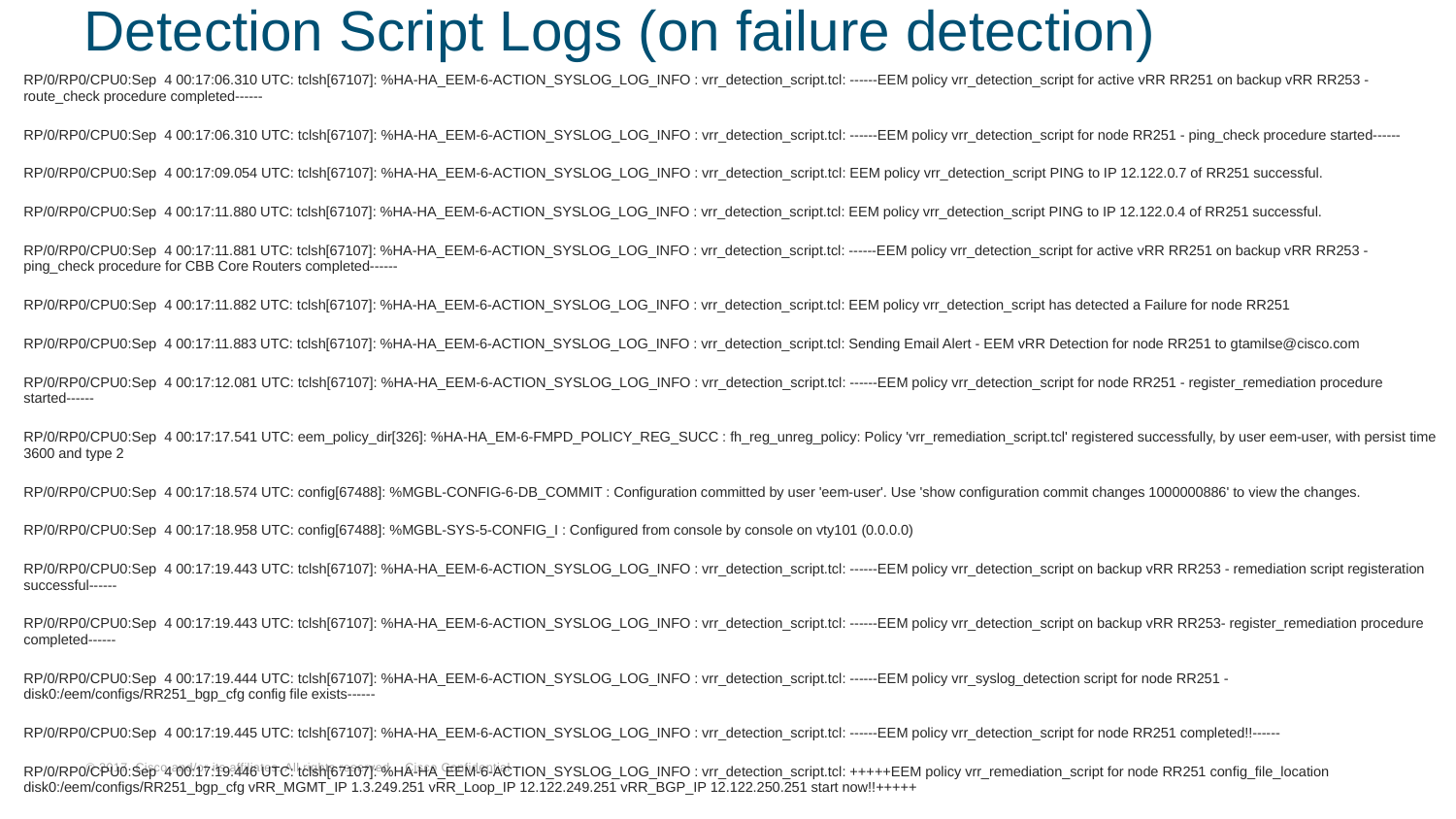

# Detection Script Logs (on failure detection)
RP/0/RP0/CPU0:Sep  4 00:17:06.310 UTC: tclsh[67107]: %HA-HA_EEM-6-ACTION_SYSLOG_LOG_INFO : vrr_detection_script.tcl: ------EEM policy vrr_detection_script for active vRR RR251 on backup vRR RR253 - route_check procedure completed------
RP/0/RP0/CPU0:Sep  4 00:17:06.310 UTC: tclsh[67107]: %HA-HA_EEM-6-ACTION_SYSLOG_LOG_INFO : vrr_detection_script.tcl: ------EEM policy vrr_detection_script for node RR251 - ping_check procedure started------
RP/0/RP0/CPU0:Sep  4 00:17:09.054 UTC: tclsh[67107]: %HA-HA_EEM-6-ACTION_SYSLOG_LOG_INFO : vrr_detection_script.tcl: EEM policy vrr_detection_script PING to IP 12.122.0.7 of RR251 successful.
RP/0/RP0/CPU0:Sep  4 00:17:11.880 UTC: tclsh[67107]: %HA-HA_EEM-6-ACTION_SYSLOG_LOG_INFO : vrr_detection_script.tcl: EEM policy vrr_detection_script PING to IP 12.122.0.4 of RR251 successful.
RP/0/RP0/CPU0:Sep  4 00:17:11.881 UTC: tclsh[67107]: %HA-HA_EEM-6-ACTION_SYSLOG_LOG_INFO : vrr_detection_script.tcl: ------EEM policy vrr_detection_script for active vRR RR251 on backup vRR RR253 - ping_check procedure for CBB Core Routers completed------
RP/0/RP0/CPU0:Sep  4 00:17:11.882 UTC: tclsh[67107]: %HA-HA_EEM-6-ACTION_SYSLOG_LOG_INFO : vrr_detection_script.tcl: EEM policy vrr_detection_script has detected a Failure for node RR251
RP/0/RP0/CPU0:Sep  4 00:17:11.883 UTC: tclsh[67107]: %HA-HA_EEM-6-ACTION_SYSLOG_LOG_INFO : vrr_detection_script.tcl: Sending Email Alert - EEM vRR Detection for node RR251 to gtamilse@cisco.com
RP/0/RP0/CPU0:Sep  4 00:17:12.081 UTC: tclsh[67107]: %HA-HA_EEM-6-ACTION_SYSLOG_LOG_INFO : vrr_detection_script.tcl: ------EEM policy vrr_detection_script for node RR251 - register_remediation procedure started------
RP/0/RP0/CPU0:Sep  4 00:17:17.541 UTC: eem_policy_dir[326]: %HA-HA_EM-6-FMPD_POLICY_REG_SUCC : fh_reg_unreg_policy: Policy 'vrr_remediation_script.tcl' registered successfully, by user eem-user, with persist time 3600 and type 2
RP/0/RP0/CPU0:Sep  4 00:17:18.574 UTC: config[67488]: %MGBL-CONFIG-6-DB_COMMIT : Configuration committed by user 'eem-user'. Use 'show configuration commit changes 1000000886' to view the changes.
RP/0/RP0/CPU0:Sep  4 00:17:18.958 UTC: config[67488]: %MGBL-SYS-5-CONFIG_I : Configured from console by console on vty101 (0.0.0.0)
RP/0/RP0/CPU0:Sep  4 00:17:19.443 UTC: tclsh[67107]: %HA-HA_EEM-6-ACTION_SYSLOG_LOG_INFO : vrr_detection_script.tcl: ------EEM policy vrr_detection_script on backup vRR RR253 - remediation script registeration successful------
RP/0/RP0/CPU0:Sep  4 00:17:19.443 UTC: tclsh[67107]: %HA-HA_EEM-6-ACTION_SYSLOG_LOG_INFO : vrr_detection_script.tcl: ------EEM policy vrr_detection_script on backup vRR RR253- register_remediation procedure completed------
RP/0/RP0/CPU0:Sep  4 00:17:19.444 UTC: tclsh[67107]: %HA-HA_EEM-6-ACTION_SYSLOG_LOG_INFO : vrr_detection_script.tcl: ------EEM policy vrr_syslog_detection script for node RR251 - disk0:/eem/configs/RR251_bgp_cfg config file exists------
RP/0/RP0/CPU0:Sep  4 00:17:19.445 UTC: tclsh[67107]: %HA-HA_EEM-6-ACTION_SYSLOG_LOG_INFO : vrr_detection_script.tcl: ------EEM policy vrr_detection_script for node RR251 completed!!------
RP/0/RP0/CPU0:Sep  4 00:17:19.446 UTC: tclsh[67107]: %HA-HA_EEM-6-ACTION_SYSLOG_LOG_INFO : vrr_detection_script.tcl: +++++EEM policy vrr_remediation_script for node RR251 config_file_location disk0:/eem/configs/RR251_bgp_cfg vRR_MGMT_IP 1.3.249.251 vRR_Loop_IP 12.122.249.251 vRR_BGP_IP 12.122.250.251 start now!!+++++